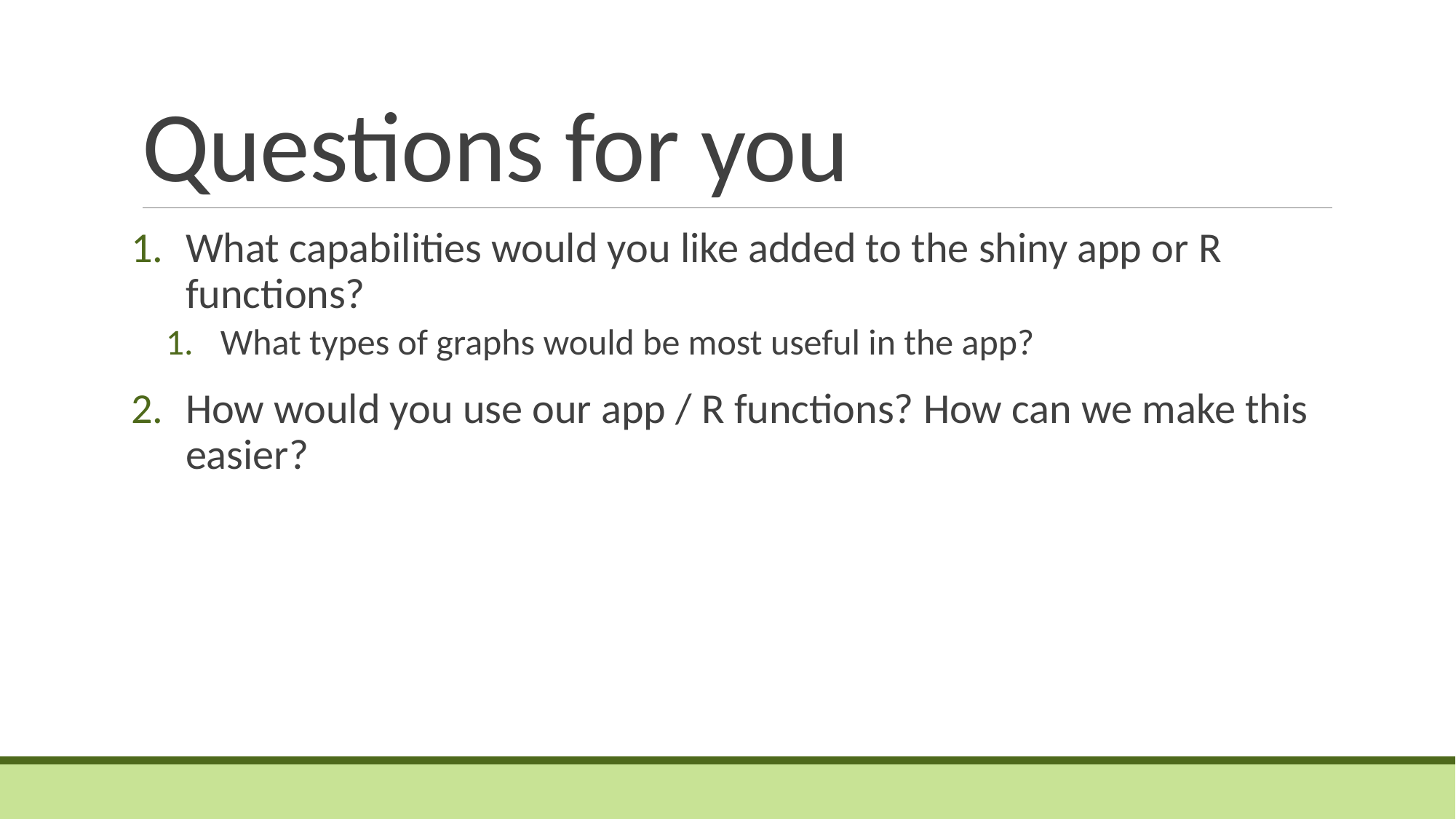

# Questions for you
What capabilities would you like added to the shiny app or R functions?
What types of graphs would be most useful in the app?
How would you use our app / R functions? How can we make this easier?